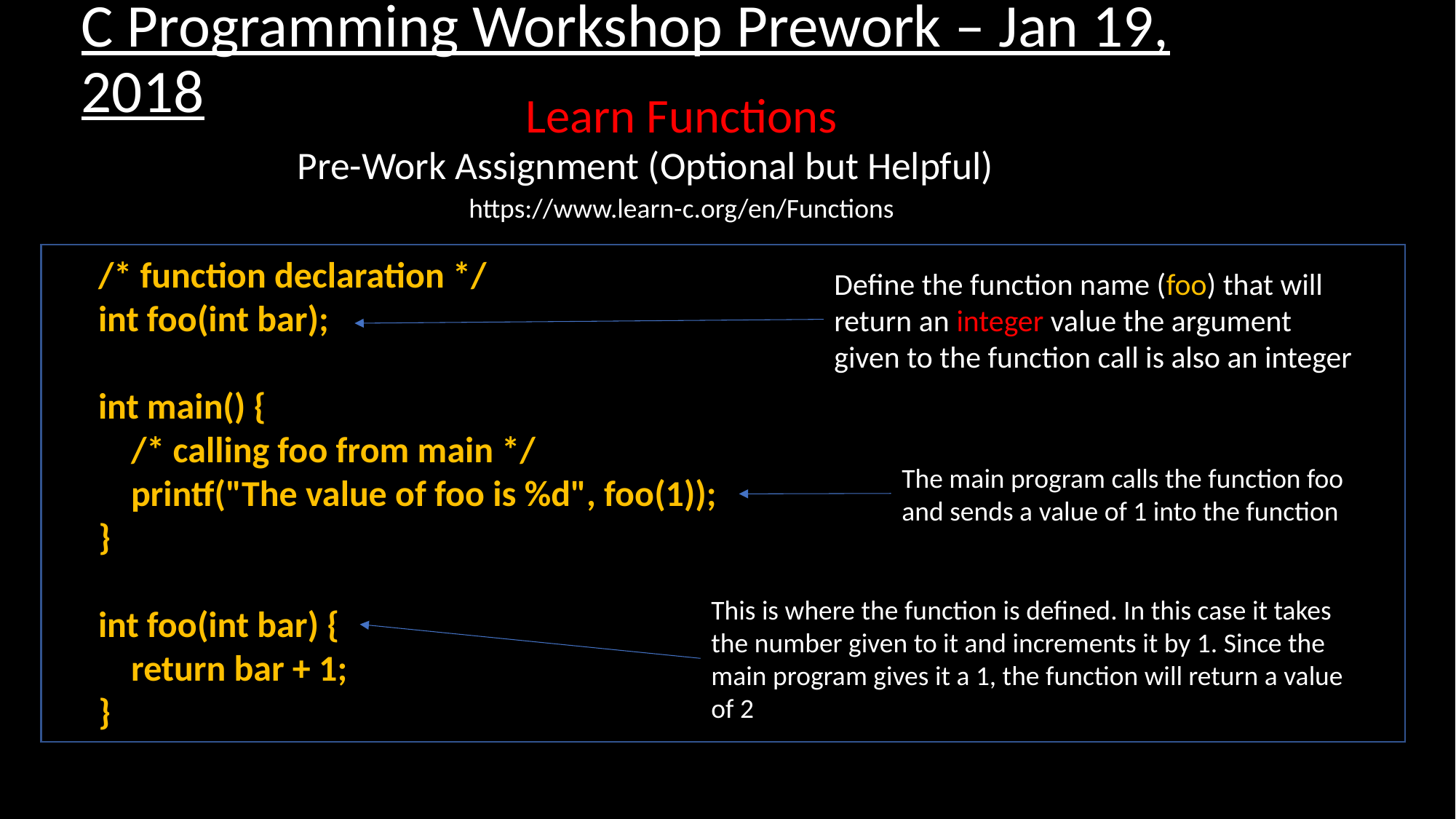

# C Programming Workshop Prework – Jan 19, 2018
Learn Functions
Pre-Work Assignment (Optional but Helpful)
https://www.learn-c.org/en/Functions

/* function declaration */
int foo(int bar);

int main() {
    /* calling foo from main */
    printf("The value of foo is %d", foo(1));
}

int foo(int bar) {
    return bar + 1;
}
Define the function name (foo) that will return an integer value the argument given to the function call is also an integer
The main program calls the function foo and sends a value of 1 into the function
This is where the function is defined. In this case it takes the number given to it and increments it by 1. Since the main program gives it a 1, the function will return a value of 2